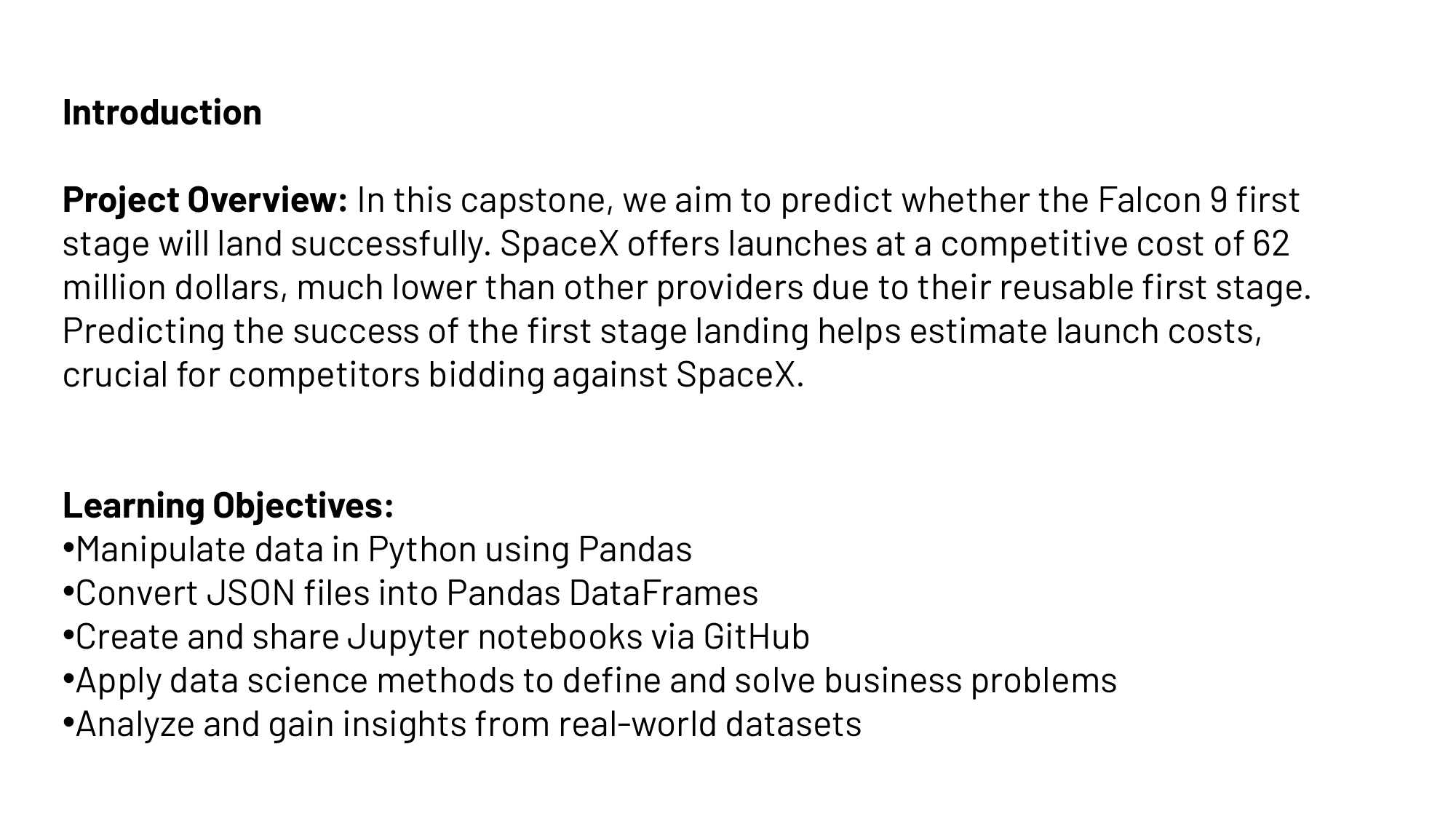

Introduction

Project Overview: In this capstone, we aim to predict whether the Falcon 9 first stage will land successfully. SpaceX offers launches at a competitive cost of 62 million dollars, much lower than other providers due to their reusable first stage. Predicting the success of the first stage landing helps estimate launch costs, crucial for competitors bidding against SpaceX.

Learning Objectives:
Manipulate data in Python using Pandas
Convert JSON files into Pandas DataFrames
Create and share Jupyter notebooks via GitHub
Apply data science methods to define and solve business problems
Analyze and gain insights from real-world datasets